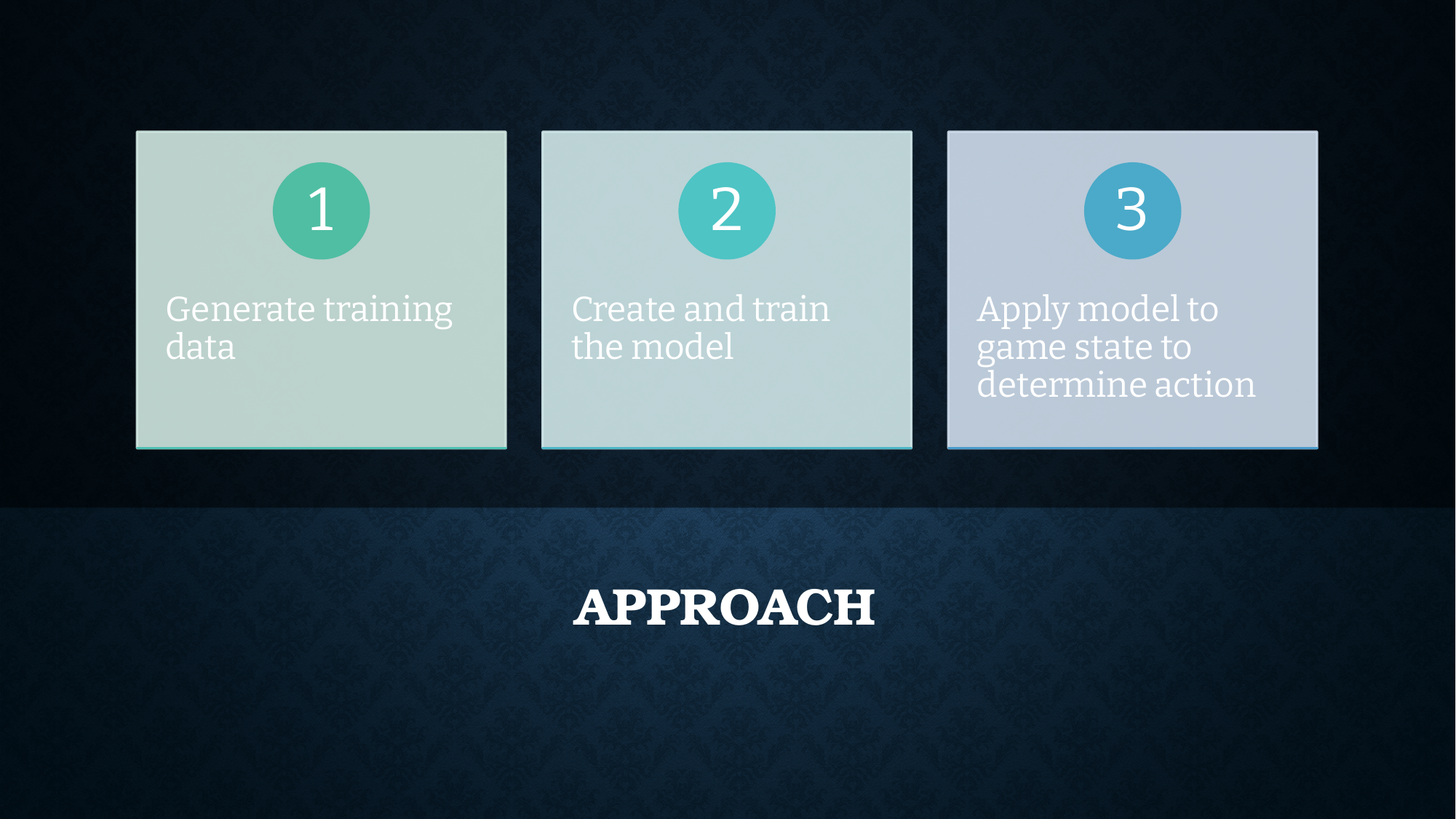

Generate training data
1
Create and train the model
2
Apply model to game state to determine action
3
# Approach